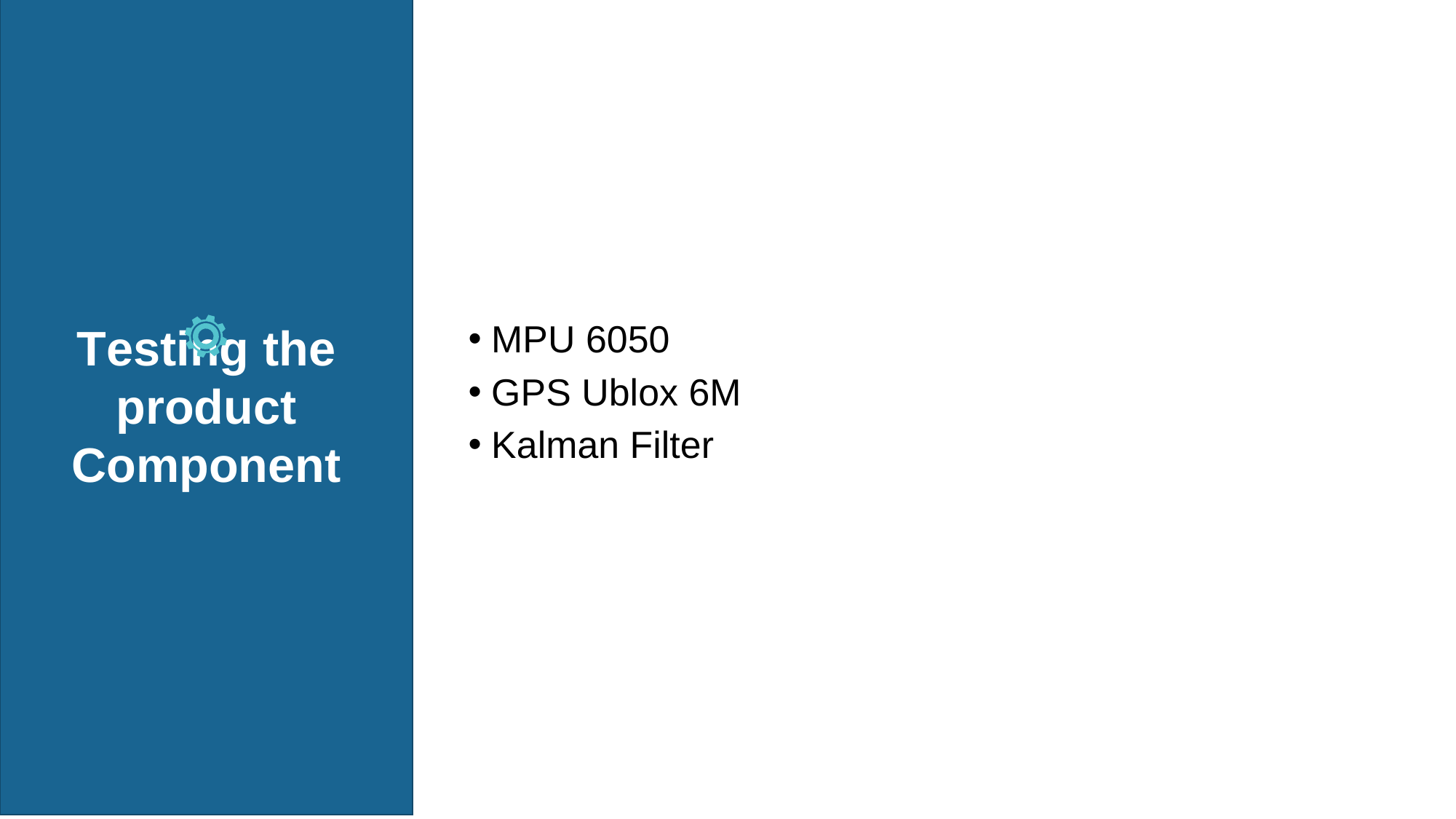

Testing the product Component

MPU 6050
GPS Ublox 6M
Kalman Filter